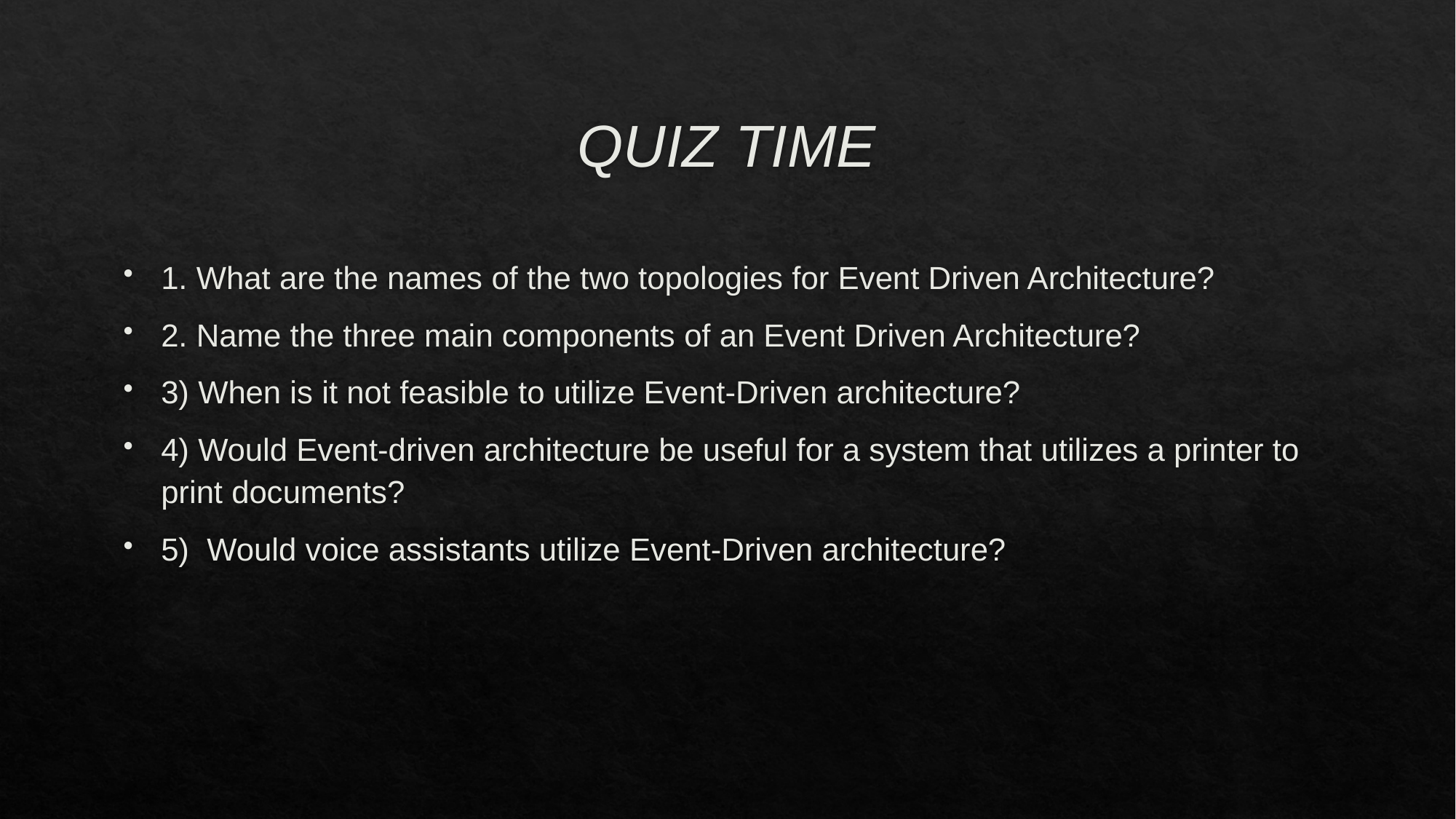

# QUIZ TIME
1. What are the names of the two topologies for Event Driven Architecture?
2. Name the three main components of an Event Driven Architecture?
3) When is it not feasible to utilize Event-Driven architecture?
4) Would Event-driven architecture be useful for a system that utilizes a printer to print documents?
5)  Would voice assistants utilize Event-Driven architecture?